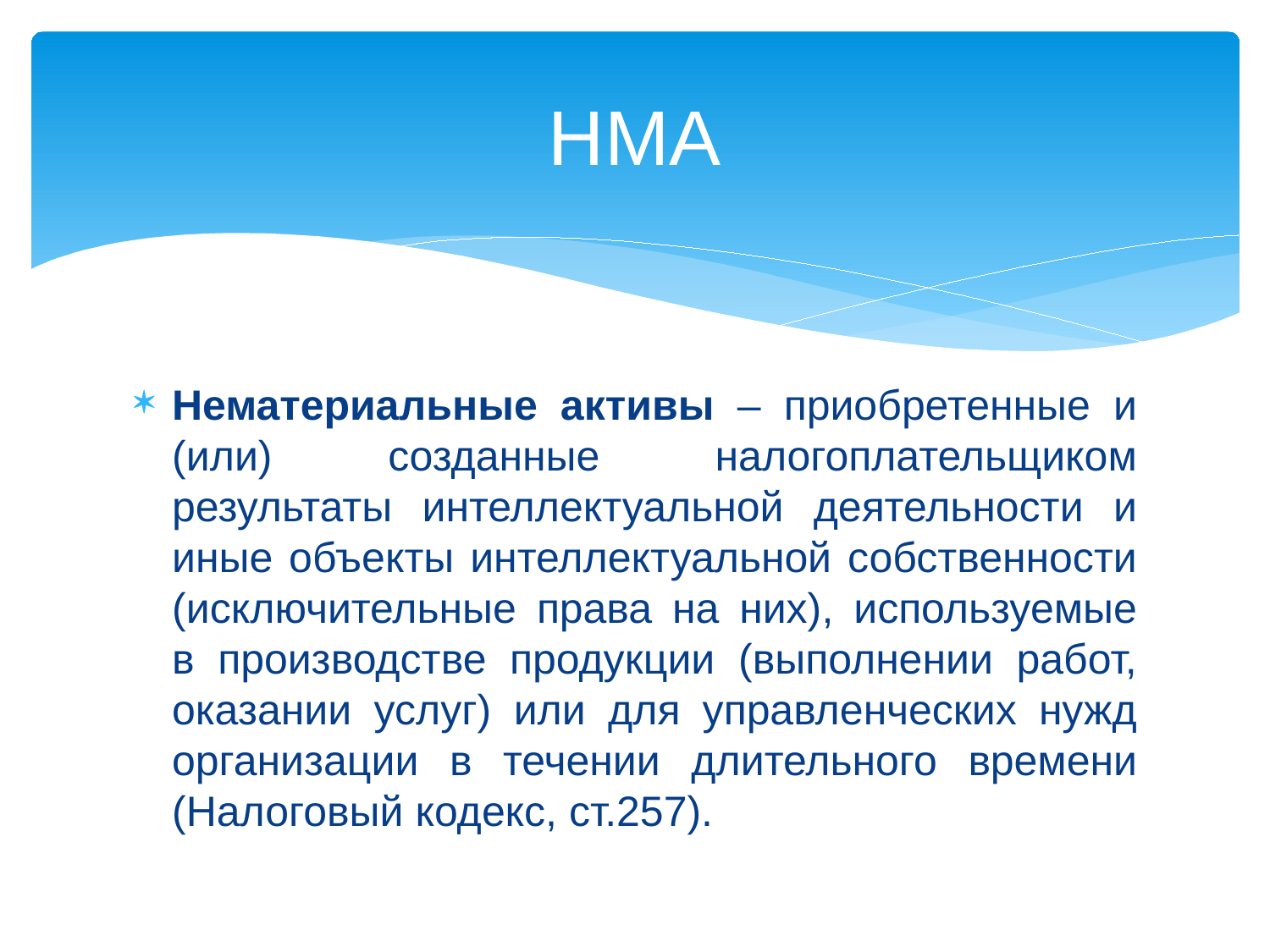

# НМА
Нематериальные активы – приобретенные и (или) созданные налогоплательщиком результаты интеллектуальной деятельности и иные объекты интеллектуальной собственности (исключительные права на них), используемые в производстве продукции (выполнении работ, оказании услуг) или для управленческих нужд организации в течении длительного времени (Налоговый кодекс, ст.257).